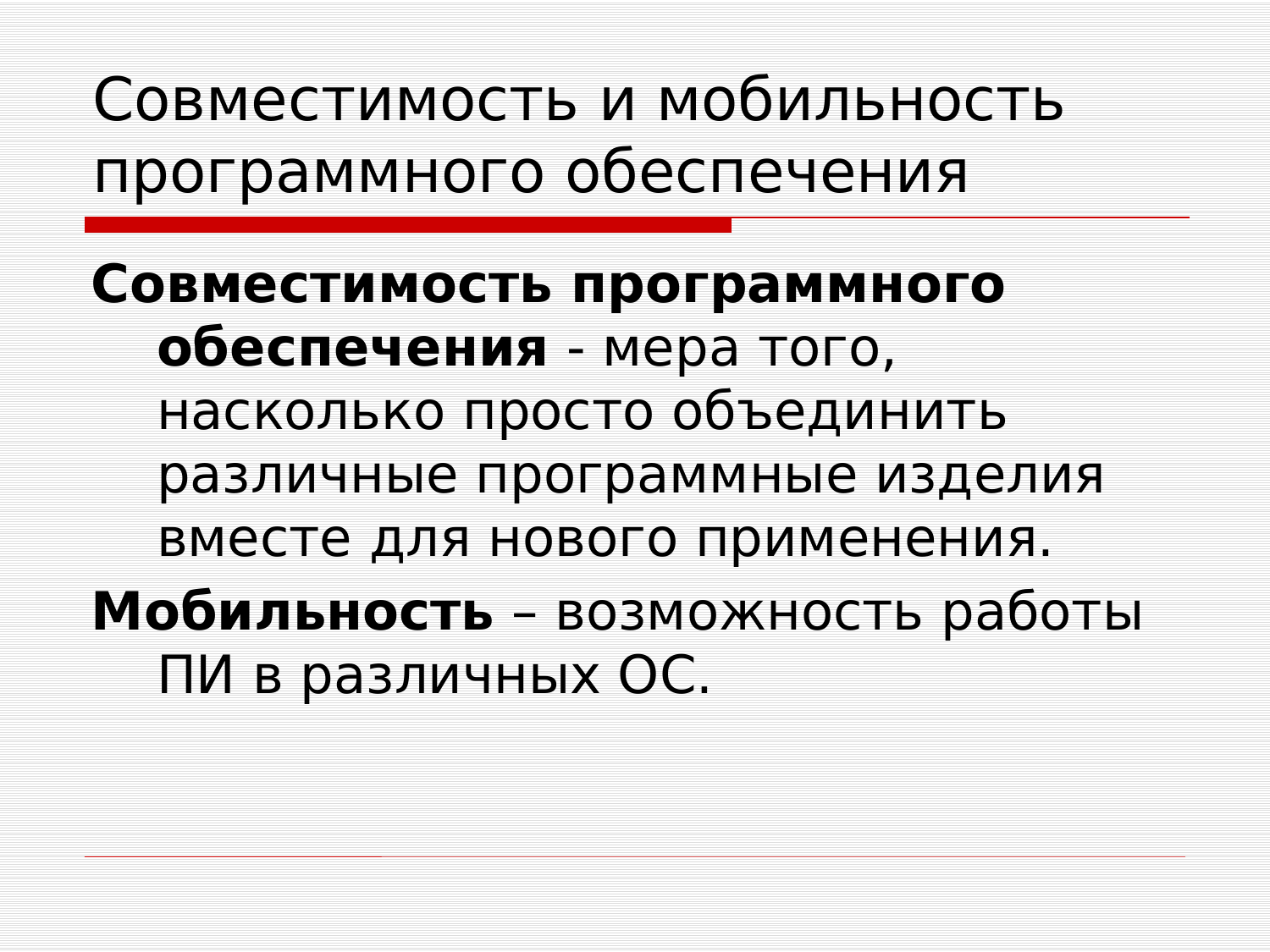

# Совместимость и мобильность программного обеспечения
Совместимость программного обеспечения - мера того, насколько просто объединить различные программные изделия вместе для нового применения.
Мобильность – возможность работы ПИ в различных ОС.